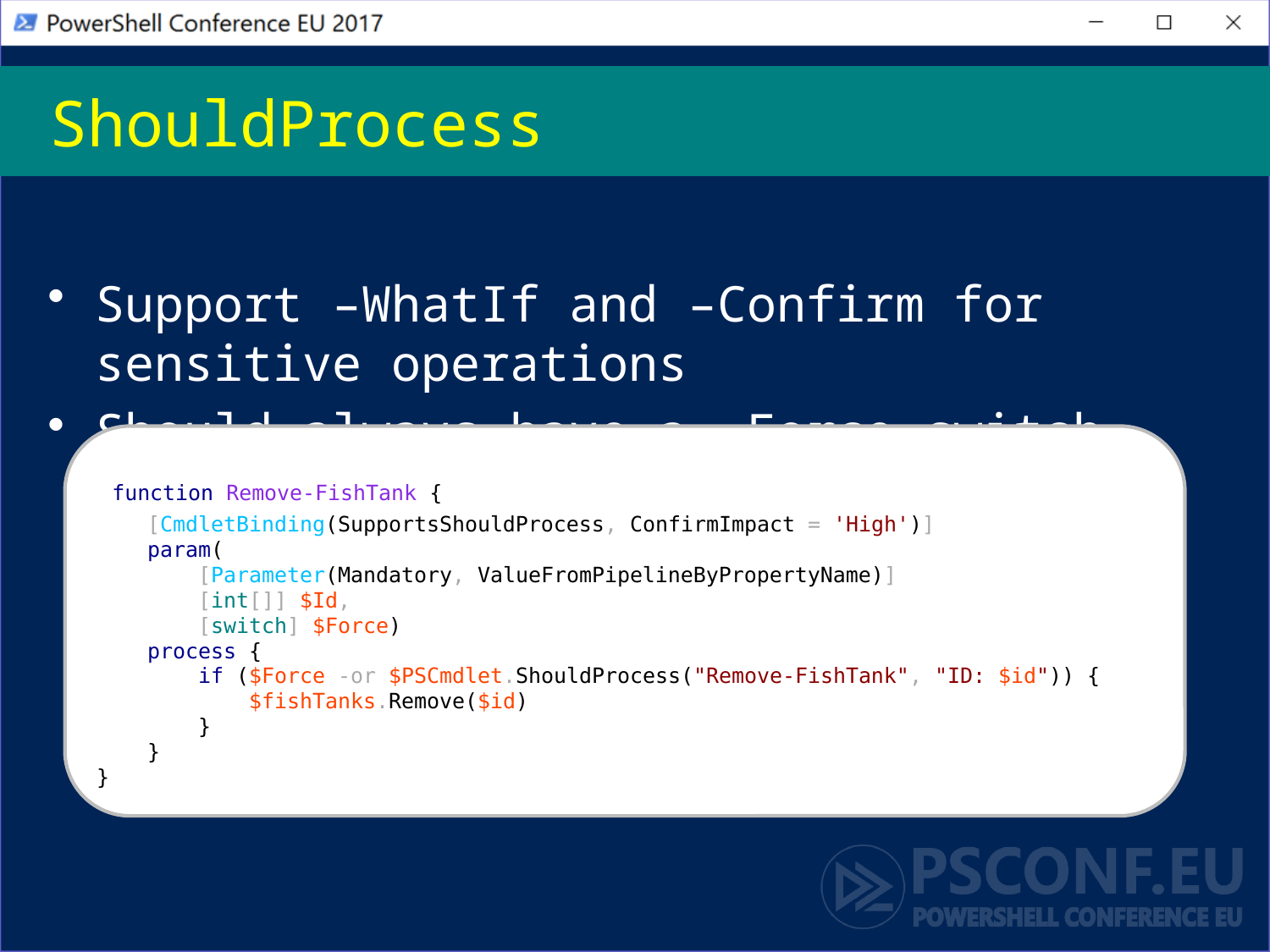

# ShouldProcess
Support –WhatIf and –Confirm for sensitive operations
Should always have a –Force switch

 function Remove-FishTank {
    [CmdletBinding(SupportsShouldProcess, ConfirmImpact = 'High')]
    param(
        [Parameter(Mandatory, ValueFromPipelineByPropertyName)]
        [int[]] $Id,
        [switch] $Force)
    process {
        if ($Force -or $PSCmdlet.ShouldProcess("Remove-FishTank", "ID: $id")) {
            $fishTanks.Remove($id)
        }
    }
}